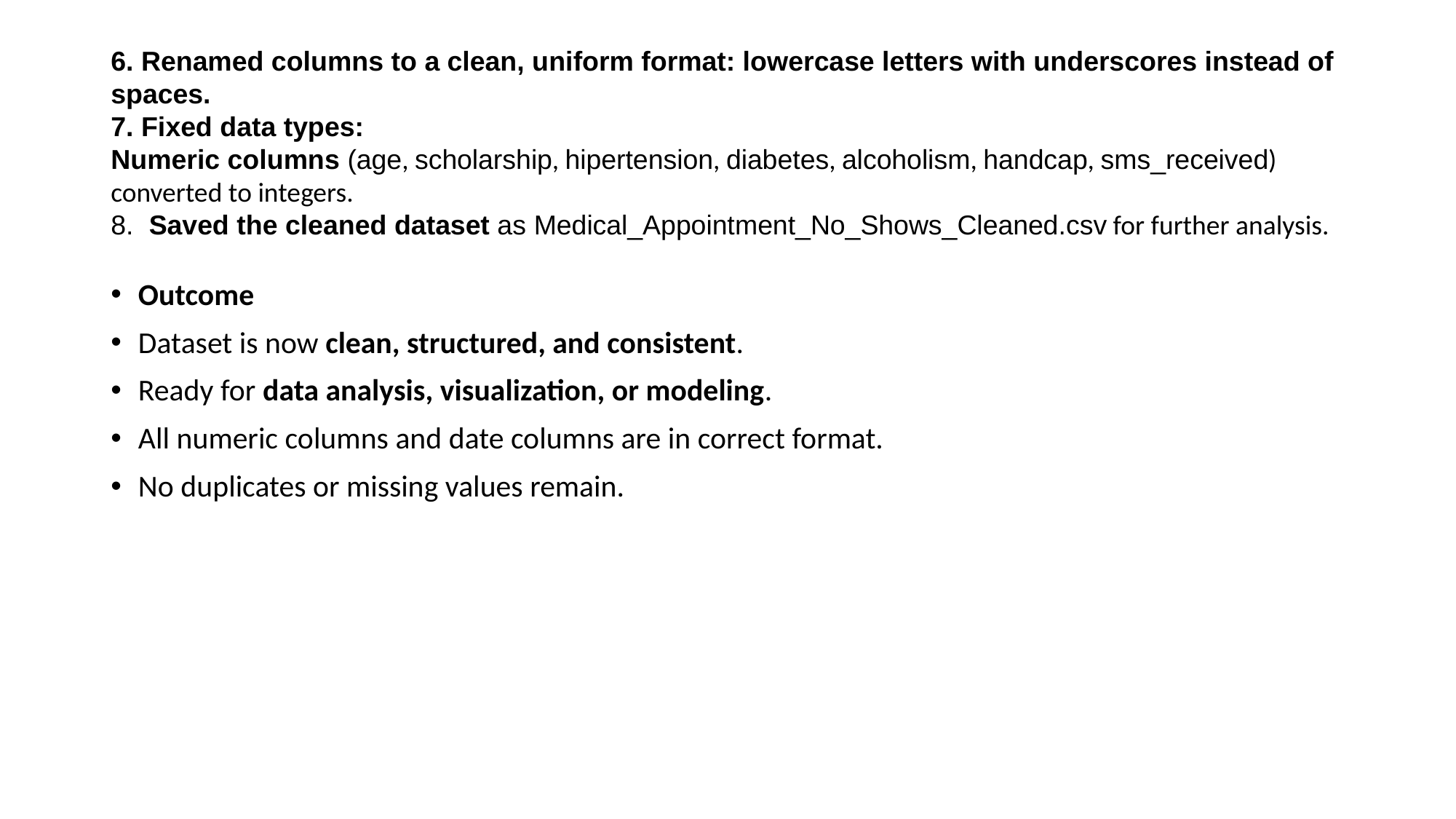

# 6. Renamed columns to a clean, uniform format: lowercase letters with underscores instead of spaces. 7. Fixed data types: Numeric columns (age, scholarship, hipertension, diabetes, alcoholism, handcap, sms_received) converted to integers. 8.  Saved the cleaned dataset as Medical_Appointment_No_Shows_Cleaned.csv for further analysis.
Outcome
Dataset is now clean, structured, and consistent.
Ready for data analysis, visualization, or modeling.
All numeric columns and date columns are in correct format.
No duplicates or missing values remain.